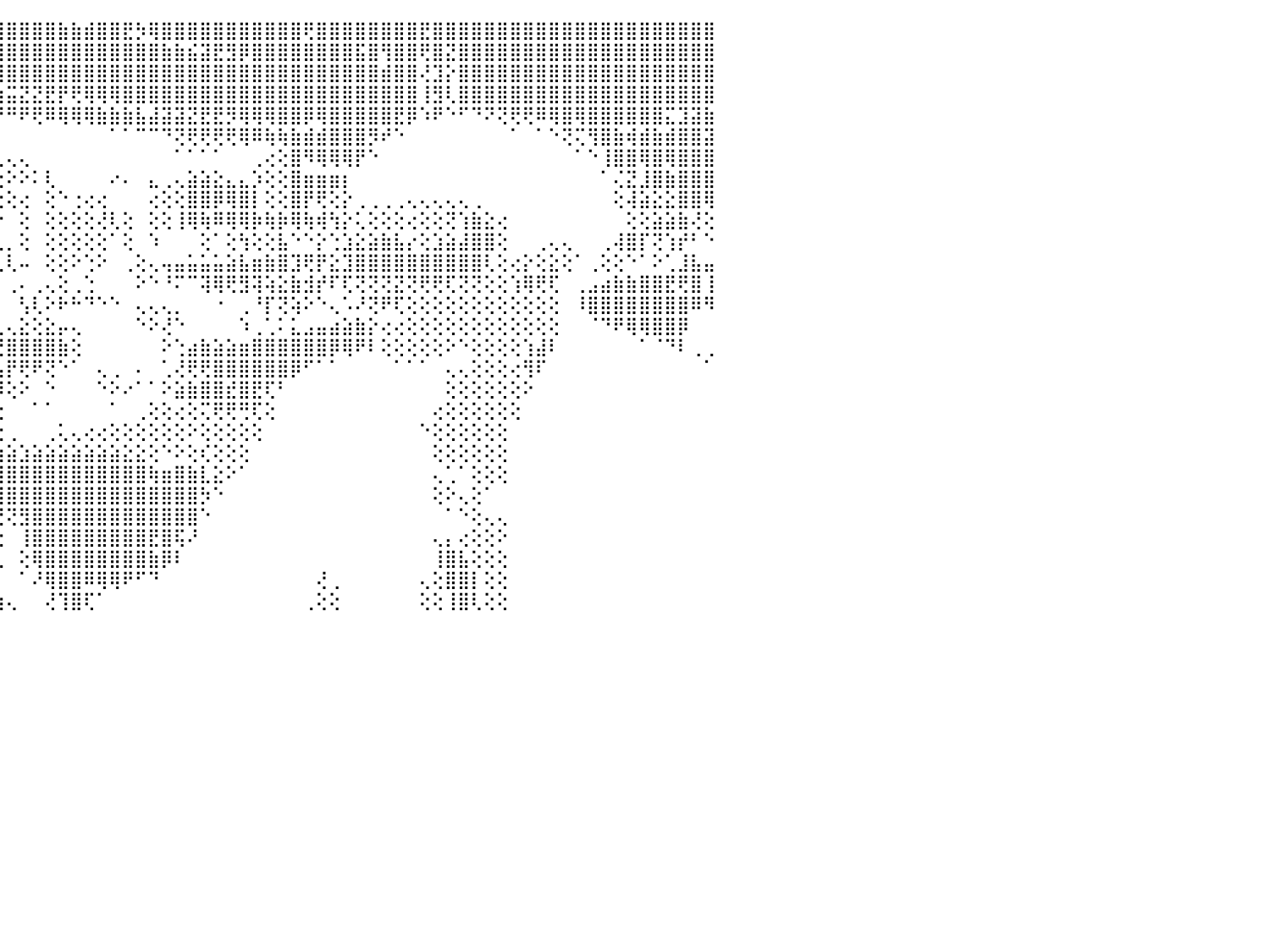

⠀⠀⠀⠀⠀⠀⠀⠀⠀⠀⠀⠀⠀⠀⠀⠀⠀⠀⢀⢕⣿⣿⣿⣿⣿⢿⣿⣿⣿⣿⣿⣿⣗⢜⢕⣾⣿⣿⣿⣿⣿⣿⣿⣿⣿⣿⣿⣿⣿⣷⣷⣾⣿⣿⣟⡳⢿⣿⣿⣿⣿⣿⣿⣿⣿⣿⣿⣿⢟⣿⣿⣿⣿⣿⣿⣿⣿⣟⣿⣿⣿⣿⣿⣿⣿⣿⣿⣿⣿⣿⣿⣿⣿⣿⣿⣿⣿⣿⣿⣿⠀
⠀⠀⠀⠀⠀⠀⠀⠀⠀⠀⠀⠀⢔⢔⢔⢕⢕⢾⣿⣿⡫⠝⠗⠘⢙⣝⡟⢗⢺⢿⢿⢿⢏⠱⡕⣿⣿⣿⣿⣿⣿⣿⣿⣿⣿⣿⣿⣿⣿⣿⣿⣿⣿⣿⣿⣿⣿⣷⣷⣮⣽⣟⣻⡿⣿⣿⣿⣿⣿⣿⣿⣿⣯⣿⢻⣿⣿⢟⣿⣝⣿⣿⣿⣿⣿⣿⣿⣿⣿⣿⣿⣿⣿⣿⣿⣿⣿⣿⣿⣿⠀
⠀⠀⠀⠀⠀⠀⠀⠀⢔⢔⢕⢕⢕⢕⢑⢱⡿⢟⢟⢟⢇⢔⢕⢕⢕⣿⣿⣿⣿⣷⣶⣶⡕⢕⢇⢹⣟⡛⢟⠻⢿⢿⣿⣿⣿⣿⣿⣿⣿⣿⣿⣿⣿⣿⣿⣿⣿⣿⣿⣿⣿⣿⣿⣿⣿⣿⣿⣿⣿⣿⣿⣿⣿⣿⣾⣿⣿⢜⣹⡕⣿⣿⣿⣿⣿⣿⣿⣿⣿⣿⣿⣿⣿⣿⣿⣿⣿⣿⣿⣿⠀
⠀⠀⢀⢀⢀⠀⠀⠀⠀⠁⠕⠕⢕⢕⢕⢜⢕⢕⢱⣕⢕⢕⢕⢕⢕⣿⣿⣿⣿⡏⠙⠛⢇⢕⡇⢸⣿⢿⣿⣿⣷⣷⣷⣵⣵⣭⣝⣝⣟⡟⢟⢿⢿⢿⣿⣿⣿⣿⣿⣿⣿⣿⣿⣿⣿⣿⣿⣿⣿⣿⣿⣿⣿⣿⣿⣿⣿⢸⣻⢇⣿⣿⣿⣿⣿⣿⣿⣿⣿⣿⣿⣿⣿⣿⣿⣿⣿⣿⣿⣿⠀
⢀⢇⢝⢅⢕⢕⢕⢕⢕⢕⢕⢱⣵⣵⣕⢔⢔⣄⣔⢕⢕⣕⢕⢕⢵⣿⣿⣿⣿⡇⠀⠀⢕⢕⢷⢹⣿⠁⠁⠁⠁⠉⠙⠙⠙⠛⠟⢟⠿⢿⢿⢿⣷⣷⣷⣧⣼⣽⣽⣝⣟⣟⡻⢿⢿⢿⣿⣿⡿⢿⣿⣿⣿⣿⣿⣟⡿⠱⠟⠑⠋⠙⠝⢝⢟⢟⠿⢿⣿⢿⣿⣿⣿⣿⣿⣿⣍⣹⣽⣷⠀
⠐⢕⢕⢕⢕⢕⢕⢑⣕⣑⣑⣿⣿⣿⣿⣿⣿⣿⣿⢇⢕⣿⣷⣽⡵⣿⣿⣿⣿⡇⠀⠀⠕⠕⢸⢜⠟⠀⠀⠀⠀⠀⠀⠀⠀⠀⠀⠀⠀⠀⠀⠀⠀⠁⠁⠉⠉⠙⢝⢟⢟⢟⢟⢿⠿⢷⢷⣷⣾⣾⣿⣿⣿⡻⠞⠑⠀⠀⠀⠀⠀⠀⠀⠀⠁⠀⠁⠑⢝⢍⢻⣿⣷⢾⣾⣷⣾⣿⣿⣽⠀
⠀⢕⢕⢕⢕⣕⡕⡽⡿⠿⠟⢘⢝⢝⢕⢕⢕⢕⢹⢕⢕⢕⣹⣻⣗⣿⣿⣿⣿⡇⢀⢔⣷⢔⢜⣸⡇⢠⣤⢄⠀⢐⢀⢀⢄⢄⢄⠀⠀⠀⠀⠀⠀⠀⠀⠀⠀⠀⠁⠁⠁⠁⠀⠀⢀⢔⢕⣿⠻⢿⢿⢿⡟⠑⠀⠀⠀⠀⠀⠀⠀⠀⠀⠀⠀⠀⠀⠀⠀⠁⠑⢸⣿⣿⢿⣿⢿⣿⣿⣿⠀
⠀⢕⢕⢕⢜⢟⢟⢜⢕⢔⢕⢕⢕⢕⢕⢕⢕⢕⢕⣷⣵⡾⠿⢯⡣⣹⣿⣿⣿⡇⢄⢕⢈⢁⢕⢾⢇⠘⠛⠘⠀⢕⠕⠕⢕⠕⠕⠅⢇⠀⠀⠀⠀⠔⠄⠀⣄⢀⢄⣵⣵⣕⣄⣄⡱⢕⢕⣿⣶⣶⣶⡆⠀⠀⠀⠀⠀⠀⠀⠀⠀⠀⠀⠀⠀⠀⠀⠀⠀⠀⠀⠁⢌⣝⣸⣿⣷⣿⣿⣿⠀
⢄⢕⢕⢕⢕⢕⢕⢕⢕⢕⢕⢕⢕⢕⢕⢕⢕⢕⢕⢕⣕⡑⢕⢝⢖⢿⣿⣿⣿⣗⢕⢕⢕⢕⢜⢟⢇⢔⢔⢕⠁⢕⢕⢕⢕⢕⢔⠀⢕⠑⢐⢔⢔⠀⠀⠀⢔⢕⢕⣿⣿⡿⢿⣿⡇⢕⢕⣿⡟⢟⢕⡕⢀⢀⢀⢀⢄⢄⢄⢄⢄⢀⠀⠀⠀⠀⠀⠀⠀⠀⠀⠀⢕⢼⣵⣕⣕⣿⣿⢿⠀
⢱⣵⣿⣿⣷⣕⢕⢕⢕⢕⢕⢕⢕⢕⢕⢕⢕⢕⢕⢕⢕⠁⢕⢕⢕⢸⣿⣿⣿⣿⢇⢕⢱⡕⢕⢕⢕⢔⢕⢕⠀⢕⠐⠐⠐⠀⢕⠀⢕⢕⢕⢕⢜⢇⢕⠀⢕⢕⢸⢿⢷⠿⢿⢿⡷⢷⡷⢿⢷⢾⢳⡕⢅⢕⢕⢕⢔⢕⢕⢝⢱⣷⣕⢔⠀⠀⠀⠀⠀⠀⠀⠀⠀⢕⢕⣵⣵⣷⢜⢕⠀
⣿⣿⣿⣿⣿⡇⢕⢕⢕⢕⢕⢕⢕⢕⢕⢕⢕⢕⢕⢕⢕⠀⢕⢕⢕⢕⣿⣿⣿⣿⢕⢕⢜⠇⢕⢵⢕⢕⢕⢕⠀⢕⢀⢀⢀⡀⢕⠀⢕⢕⢕⢕⢕⠁⢕⠀⠱⠀⠀⠀⢕⠁⢕⢳⢕⢕⣧⠑⠑⡕⢑⣱⣕⣵⣷⣧⡔⢕⣱⣵⣼⣿⣿⢕⠀⠀⢀⢄⢄⠀⠀⢀⢼⣿⡏⢝⢱⡞⠃⠑⠀
⣿⣿⣿⣿⣿⢇⢕⢕⢕⢕⢕⢕⢕⢕⢕⢅⢕⢕⢕⢕⢕⢀⠑⢕⢕⢕⢿⣿⣿⣿⢕⢕⡕⢕⢜⢸⢕⢕⡴⢕⠐⢕⢕⠕⢅⢇⠤⠀⢕⢕⠕⢑⠕⠀⢀⢕⢄⢤⣤⣥⣥⣥⣵⣧⣶⣷⣿⣹⢟⡟⣕⣹⣿⣿⣿⣿⣿⣿⣿⣿⣿⣿⢇⢕⢔⡕⢕⣕⢕⠁⢀⢕⢕⠑⠁⠕⢁⣸⣧⣤⠀
⢻⡿⣿⢿⢏⢕⢕⢕⢕⢕⢕⢕⣵⣵⠑⢕⢕⢕⠑⢑⠀⠀⠀⢕⢕⢕⣾⡿⢝⢝⠕⠑⠑⢕⠕⢾⠀⠑⠑⢑⢄⢕⠁⠀⠀⢀⠄⢀⢄⢕⢀⢑⠀⠀⠀⠕⠑⠘⠍⠉⢽⢿⢟⣻⢽⢵⣕⣷⣺⡞⠏⢏⢝⢝⢝⣝⢝⢟⢟⢏⢝⢝⢕⢕⢱⢿⢟⢏⠀⢀⣠⣴⣷⣷⣿⣿⣟⢟⣿⢸⠀
⠀⠁⠕⢕⢕⢕⢕⢕⢕⢕⢕⢡⠫⠯⡀⠄⢀⣔⡄⠀⠀⠀⠀⢕⢕⢕⢿⢯⡕⢜⢄⠀⠰⣕⠀⢿⡔⠐⠁⢔⠖⠘⠂⠀⠀⠀⢣⢇⠕⠗⠓⠙⠑⠑⠀⢄⢄⢄⡀⠀⠀⠐⠀⢀⠘⡏⢝⢵⠕⠑⢄⠡⠜⢝⠟⢏⢕⢕⢕⢕⢕⢕⢕⢕⢕⢕⢕⢕⠀⠸⣿⣿⣿⣿⣿⣿⣿⣿⠿⠻⠀
⠀⠀⠀⠀⠁⠕⢕⣕⣕⣕⢀⢀⢀⢀⢘⢁⠀⢀⠀⠀⡀⠀⠀⢅⢡⣵⣕⢅⢑⢕⢕⢄⠀⠈⣳⣝⣕⢀⢀⠀⢁⢀⢔⢄⢄⢄⣕⢕⣕⡤⢄⠀⠀⠀⠀⠑⠕⢜⠑⠀⠀⠀⠀⠱⢀⢁⠅⣅⣠⣤⣴⣵⣷⡕⢔⢔⢕⢕⢕⢕⢕⢕⢕⢕⢕⢕⢕⢕⠀⠀⠈⠙⠟⢿⢿⣿⣿⡿⠀⠀⠀
⠀⠀⠀⠀⠀⠀⠀⠘⠻⣿⡕⢕⣕⣕⡕⡕⢔⢔⢔⢔⢔⢔⢕⢕⢉⡙⠛⠧⢅⢅⢀⢑⢀⠕⢜⢝⢝⢕⣕⣱⣵⣵⣗⣞⣟⣿⣿⣿⣿⣷⢕⠀⠀⠀⠀⠀⠀⠕⢑⣴⣷⣵⣵⣶⣿⣿⣿⣿⣿⣿⡿⢿⠟⠇⢕⢕⢕⢕⢕⠕⠑⢕⢕⢕⢕⢱⣼⠇⠀⠀⠀⠀⠀⠀⠁⠈⠙⠇⢀⢀⠀
⠀⠀⠀⠀⠀⠀⠀⠀⠀⠈⠑⢜⢽⢟⢟⣟⣿⣿⣿⣷⣧⣵⡕⢕⠀⠁⠁⢁⢄⢄⢔⡔⣕⡕⣕⣕⣅⣕⣽⢿⣙⣽⣽⣵⣥⡟⢟⠟⢝⠑⠁⠀⢄⢀⠀⠄⠀⢁⢜⢟⢟⣿⣿⣿⣿⣿⣿⡿⠋⠁⠁⠀⠀⠀⠀⠁⠁⠁⠀⢄⢄⢕⢕⢕⢔⢻⠏⠀⠀⠀⠀⠀⠀⠀⠀⠀⠀⠀⠀⠁⠀
⠀⠀⠀⠀⠀⠀⠀⠀⠀⠀⠀⢕⢕⣕⣱⣘⣔⡜⢝⢝⢝⢕⢕⢕⢕⢜⢝⠝⣝⣝⣻⣿⣿⣯⣿⣿⣿⣾⣿⣿⣿⣿⣿⣿⡿⢕⠕⠀⠑⠀⠀⠀⠑⠕⠔⠁⠁⠕⣵⣷⣿⣿⣞⣿⣟⢏⠃⠀⠀⠀⠀⠀⠀⠀⠀⠀⠀⠀⠀⢕⢕⢕⢕⢕⢕⠕⠀⠀⠀⠀⠀⠀⠀⠀⠀⠀⠀⠀⠀⠀⠀
⠀⠀⠀⠀⠀⠀⠀⠀⠀⠀⠀⢁⢸⣿⣿⣿⣿⣿⣿⣿⣿⣿⣿⣿⣿⣿⣿⣿⣿⣿⣿⣿⣿⣿⣿⣿⣿⣿⣿⣿⣿⣿⣿⣿⢕⠀⠀⠁⠁⠀⠀⠀⠀⠁⠀⢀⢕⢕⢔⢕⢍⢟⢟⢛⢏⢕⠀⠀⠀⠀⠀⠀⠀⠀⠀⠀⠀⠀⢔⢕⢕⢕⢕⢕⢕⠀⠀⠀⠀⠀⠀⠀⠀⠀⠀⠀⠀⠀⠀⠀⠀
⠀⠀⠀⠀⠀⠀⠀⠀⠀⠀⠀⢁⢜⢟⢿⢿⢿⣿⣿⣿⣿⣿⣿⣿⣿⣿⣿⣿⣿⣿⣿⣿⣿⣿⣿⣿⣿⣿⣿⣿⣿⢿⢟⢕⢕⢀⠀⠀⢀⢅⢄⢔⢔⢕⢕⢕⢕⢕⢕⠕⢕⢕⢕⢕⢕⠀⠀⠀⠀⠀⠀⠀⠀⠀⠀⠀⠀⠑⢕⢕⢕⢕⢕⢕⠀⠀⠀⠀⠀⠀⠀⠀⠀⠀⠀⠀⠀⠀⠀⠀⠀
⠀⠀⠀⠀⠀⠀⠀⠀⠀⠀⠀⠑⠜⢝⢝⢛⢟⢿⢿⣽⣿⣿⣿⣿⣿⣿⣿⣿⣿⣿⣿⣿⣿⣿⣿⣿⣿⣿⣿⣿⣧⡿⣕⣱⣵⣵⣱⣵⣵⣵⣵⣵⣵⣵⣕⣕⢕⠑⠕⢕⢎⢕⢕⢕⠀⠀⠀⠀⠀⠀⠀⠀⠀⠀⠀⠀⠀⠀⢕⢕⢕⢕⢕⢕⠀⠀⠀⠀⠀⠀⠀⠀⠀⠀⠀⠀⠀⠀⠀⠀⠀
⠀⠀⠀⠀⠀⠀⠀⠀⠀⠀⠀⠀⢔⢜⢟⢵⢤⢥⣕⢕⢝⢝⣿⣿⣿⣿⣿⣿⣿⣿⣿⣿⣿⣿⣿⣿⣿⡿⢟⢟⢿⢿⣿⣿⣿⣿⣿⣿⣿⣿⣿⣿⣿⣿⣿⣿⢷⣶⣿⣷⣇⣕⠕⠁⠀⠀⠀⠀⠀⠀⠀⠀⠀⠀⠀⠀⠀⠀⢄⢁⠁⢕⢕⢕⠀⠀⠀⠀⠀⠀⠀⠀⠀⠀⠀⠀⠀⠀⠀⠀⠀
⠀⠀⠀⠀⠀⠀⠀⠀⠀⠀⠀⠀⠀⠁⢕⢕⢕⢑⢑⢝⢝⢗⣿⣿⣿⣿⣿⣿⣿⣿⣿⣿⣿⣿⣿⣿⣿⢕⠁⠁⠁⠑⠜⢹⢿⣿⣿⣿⣿⣿⣿⣿⣿⣿⣿⣿⣿⣿⣿⣿⡳⠑⠀⠀⠀⠀⠀⠀⠀⠀⠀⠀⠀⠀⠀⠀⠀⠀⢕⠕⢄⢕⠁⠀⠀⠀⠀⠀⠀⠀⠀⠀⠀⠀⠀⠀⠀⠀⠀⠀⠀
⠀⠀⠀⠀⠀⠀⠀⠀⠀⠀⠀⠀⠀⠀⠁⠁⠁⠑⢕⢕⢕⣱⣿⣿⣿⣿⣿⣿⣿⣿⣿⣿⣿⣿⣿⣿⣿⣇⡀⠀⠀⠀⠁⢕⢜⢝⣻⣿⣿⣿⣿⣿⣿⣿⣿⣿⣿⣿⣿⣿⠑⠀⠀⠀⠀⠀⠀⠀⠀⠀⠀⠀⠀⠀⠀⠀⠀⠀⠀⠁⠑⢕⢄⢄⠀⠀⠀⠀⠀⠀⠀⠀⠀⠀⠀⠀⠀⠀⠀⠀⠀
⠀⠀⠀⠀⠀⠀⠀⠀⠀⠀⠀⠀⠀⠀⠀⢀⠔⢄⢐⣵⣶⣿⣿⣿⣿⣿⣿⣿⣿⣿⣿⣿⣿⣿⣿⣿⣿⣿⡇⢀⠀⠀⠀⠁⢕⠀⢸⣿⣿⣿⣿⣿⣿⣿⣿⣿⣟⣿⢯⠜⠀⠀⠀⠀⠀⠀⠀⠀⠀⠀⠀⠀⠀⠀⠀⠀⠀⠀⢄⡄⢔⢕⢕⠕⠀⠀⠀⠀⠀⠀⠀⠀⠀⠀⠀⠀⠀⠀⠀⠀⠀
⠀⠀⠀⠀⠀⠀⠀⠀⠀⠀⠀⠀⠀⠀⠀⢔⢵⣾⣿⣿⣿⣿⣿⣿⣿⣿⣿⣿⣿⣿⣿⣿⣿⣿⣿⣿⡿⢿⢿⢇⢄⠀⠀⠀⢅⠀⢕⢿⣿⣿⣿⣿⣿⣿⣿⣿⣷⡿⠇⠀⠀⠀⠀⠀⠀⠀⠀⠀⠀⠀⠀⠀⠀⠀⠀⠀⠀⠀⢸⣿⣧⢕⢕⢕⠀⠀⠀⠀⠀⠀⠀⠀⠀⠀⠀⠀⠀⠀⠀⠀⠀
⠀⠀⠀⠀⠀⠀⠀⠀⠀⠀⠀⠀⠀⢀⠀⢸⣿⣿⣿⣿⣿⣿⣿⣿⣿⣿⣿⣿⣿⣿⣿⣿⣿⣿⣿⣿⣿⣵⣴⣧⣵⣱⣄⢀⠀⠀⠁⠜⢿⣿⣿⠿⢿⢿⠟⠋⠙⠀⠀⠀⠀⠀⠀⠀⠀⠀⠀⠀⠀⢜⢀⠀⠀⠀⠀⠀⠀⢄⢕⣿⣿⡇⢕⢕⠀⠀⠀⠀⠀⠀⠀⠀⠀⠀⠀⠀⠀⠀⠀⠀⠀
⠀⠀⠀⠀⠀⠀⠀⠀⠀⠀⠀⠀⠀⠁⠀⠁⣿⣿⣿⣿⣿⣿⣿⣿⣿⣿⣿⣿⣿⣿⣿⣿⣿⣿⣿⣿⣿⣿⣿⣿⣿⣿⣿⣧⣴⢄⠀⠀⢜⢹⣿⢏⠁⠀⠀⠀⠀⠀⠀⠀⠀⠀⠀⠀⠀⠀⠀⠀⢀⢕⢕⠀⠀⠀⠀⠀⠀⢕⢕⢸⣿⢇⢕⢕⠀⠀⠀⠀⠀⠀⠀⠀⠀⠀⠀⠀⠀⠀⠀⠀⠀
⠀⠀⠀⠀⠀⠀⠀⠀⠀⠀⠀⠀⠀⠀⠀⠀⠀⠀⠀⠀⠀⠀⠀⠀⠀⠀⠀⠀⠀⠀⠀⠀⠀⠀⠀⠀⠀⠀⠀⠀⠀⠀⠀⠀⠀⠀⠀⠀⠀⠀⠀⠀⠀⠀⠀⠀⠀⠀⠀⠀⠀⠀⠀⠀⠀⠀⠀⠀⠀⠀⠀⠀⠀⠀⠀⠀⠀⠀⠀⠀⠀⠀⠀⠀⠀⠀⠀⠀⠀⠀⠀⠀⠀⠀⠀⠀⠀⠀⠀⠀⠀